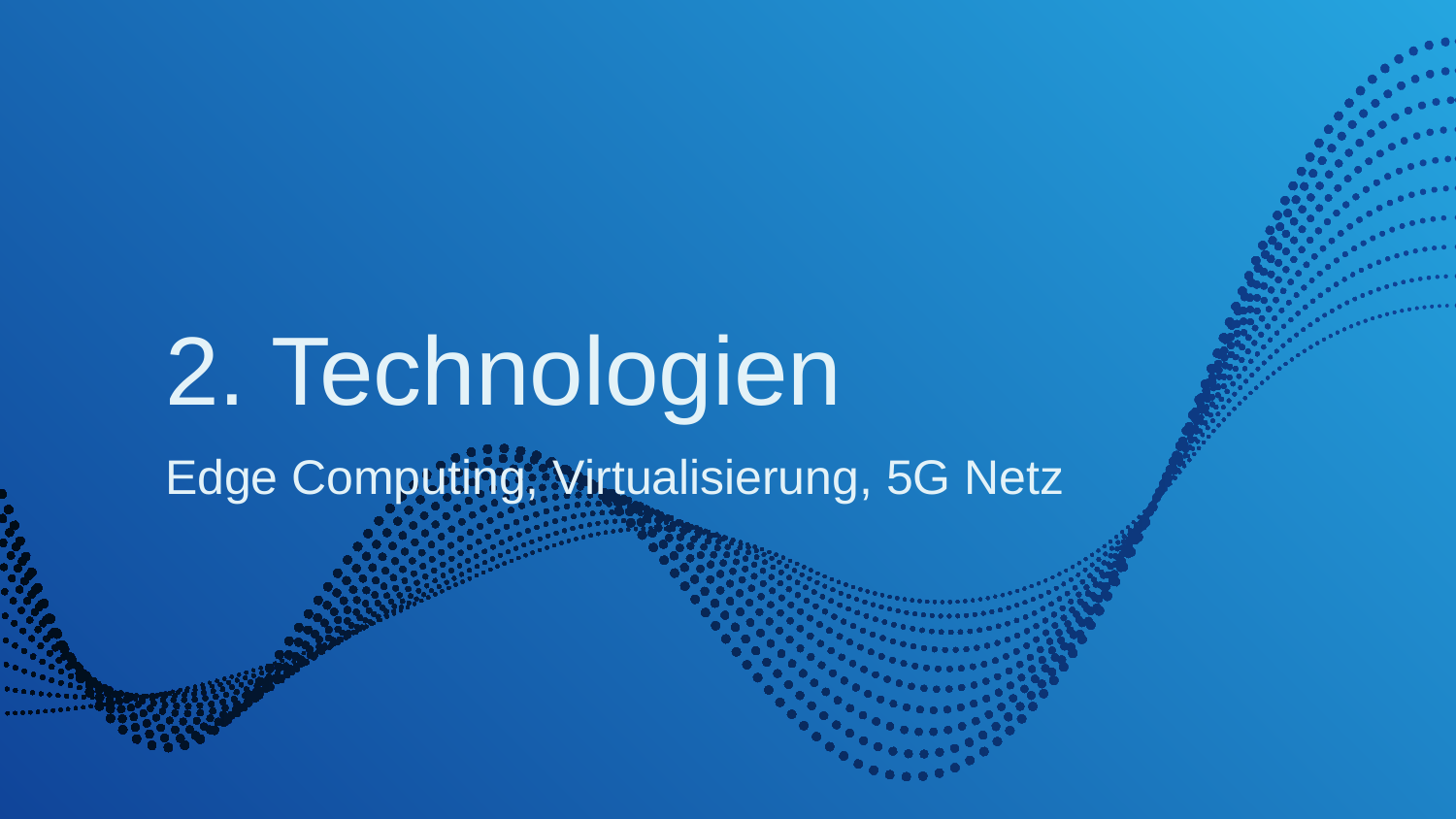

# 2. Technologien
Edge Computing, Virtualisierung, 5G Netz